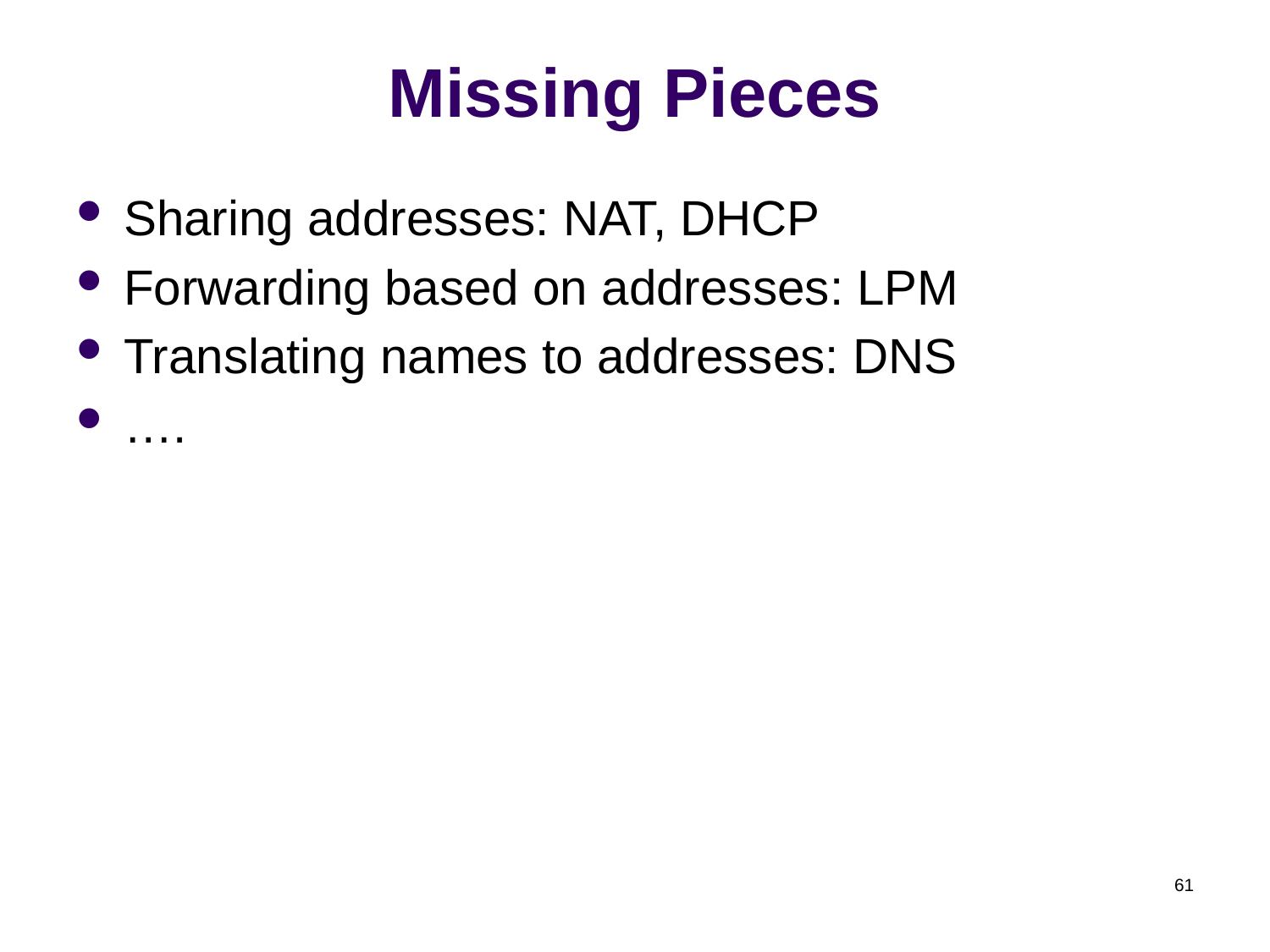

# Missing Pieces
Sharing addresses: NAT, DHCP
Forwarding based on addresses: LPM
Translating names to addresses: DNS
….
61